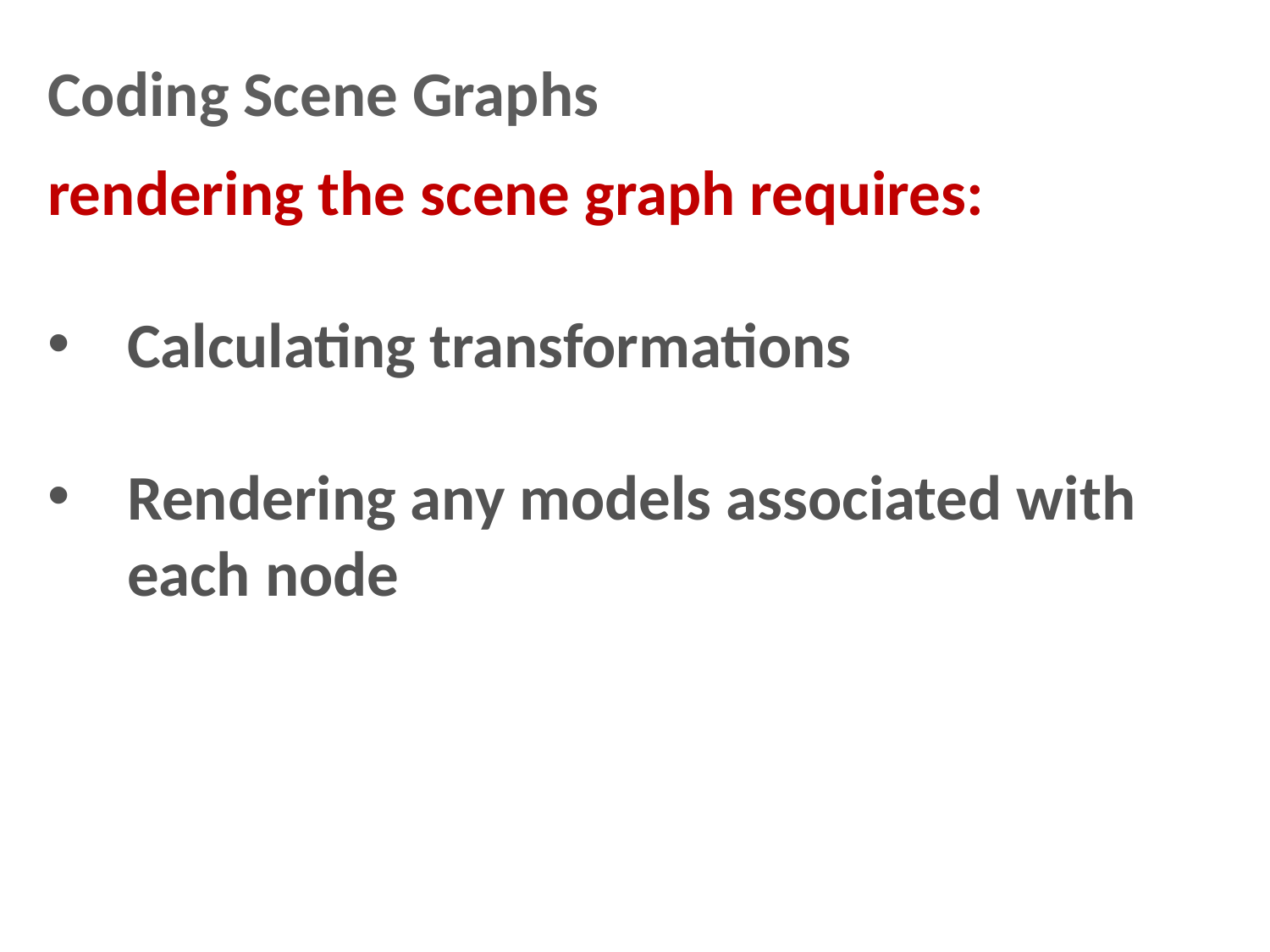

Coding Scene Graphs
rendering the scene graph requires:

Calculating transformations

Rendering any models associated with each node